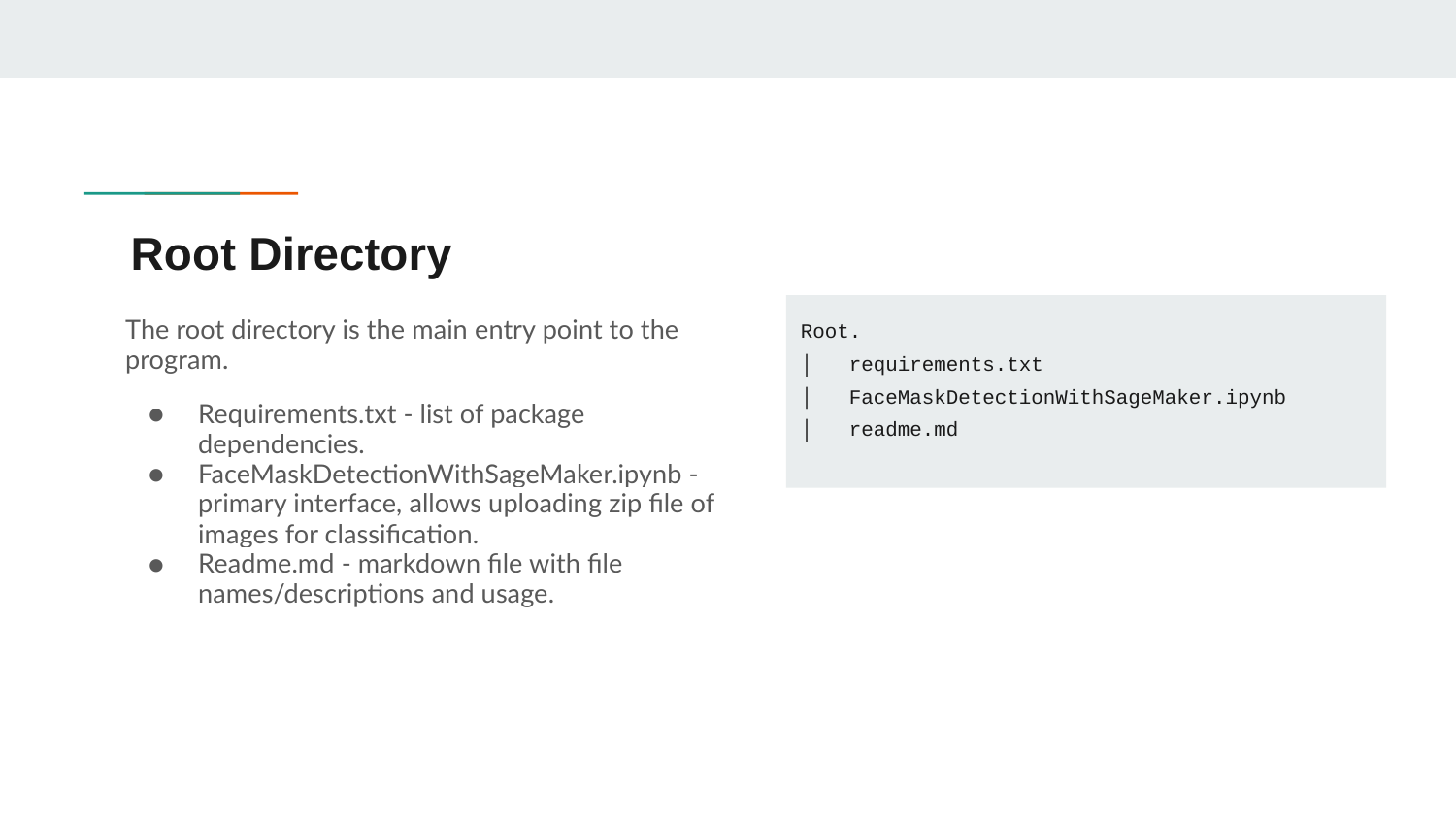

# Root Directory
Root.
│   requirements.txt
│   FaceMaskDetectionWithSageMaker.ipynb
│   readme.md

The root directory is the main entry point to the program.
Requirements.txt - list of package dependencies.
FaceMaskDetectionWithSageMaker.ipynb - primary interface, allows uploading zip file of images for classification.
Readme.md - markdown file with file names/descriptions and usage.